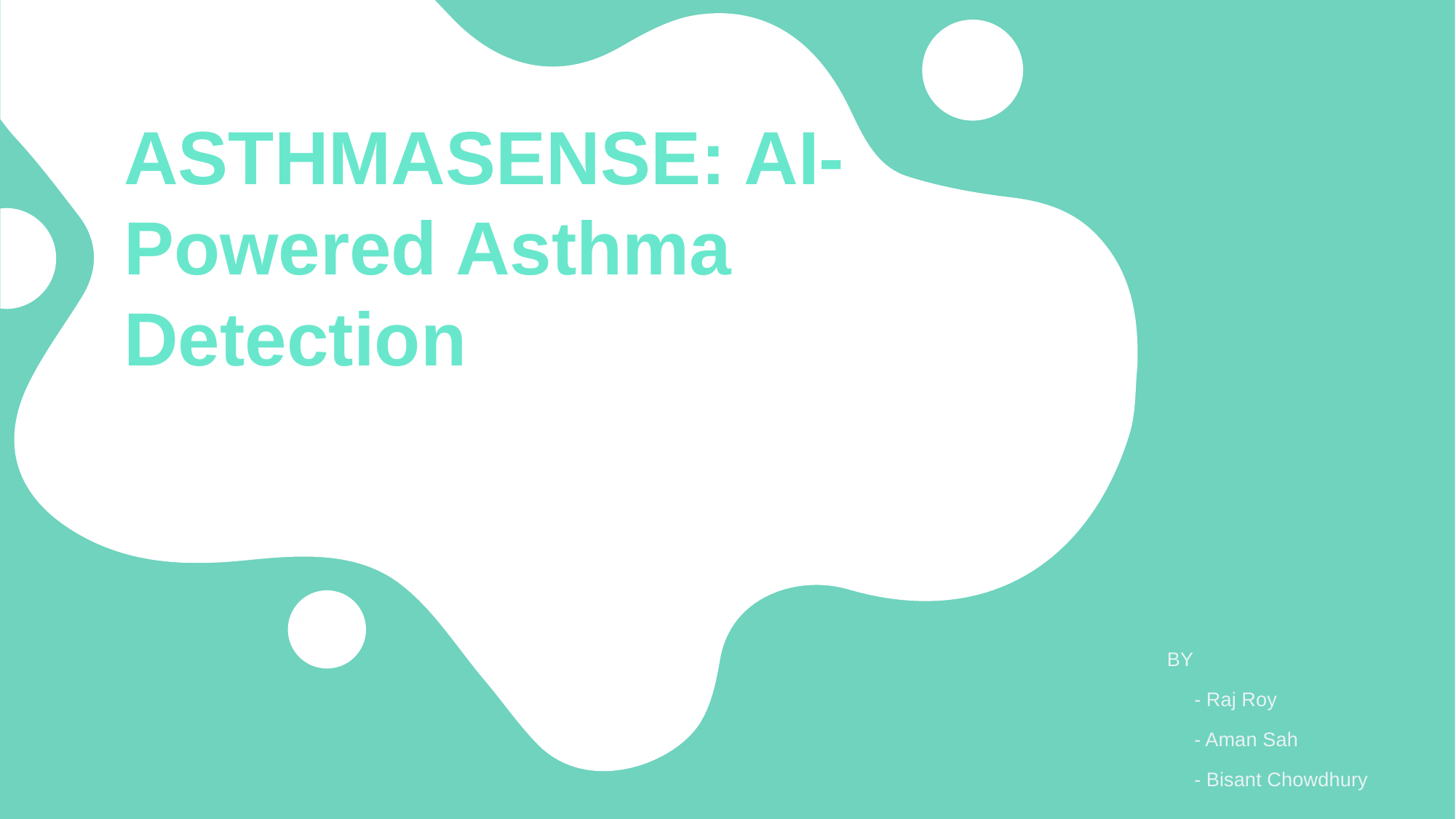

# ASTHMASENSE: AI-Powered Asthma Detection
BY
     - Raj Roy
     - Aman Sah
     - Bisant Chowdhury